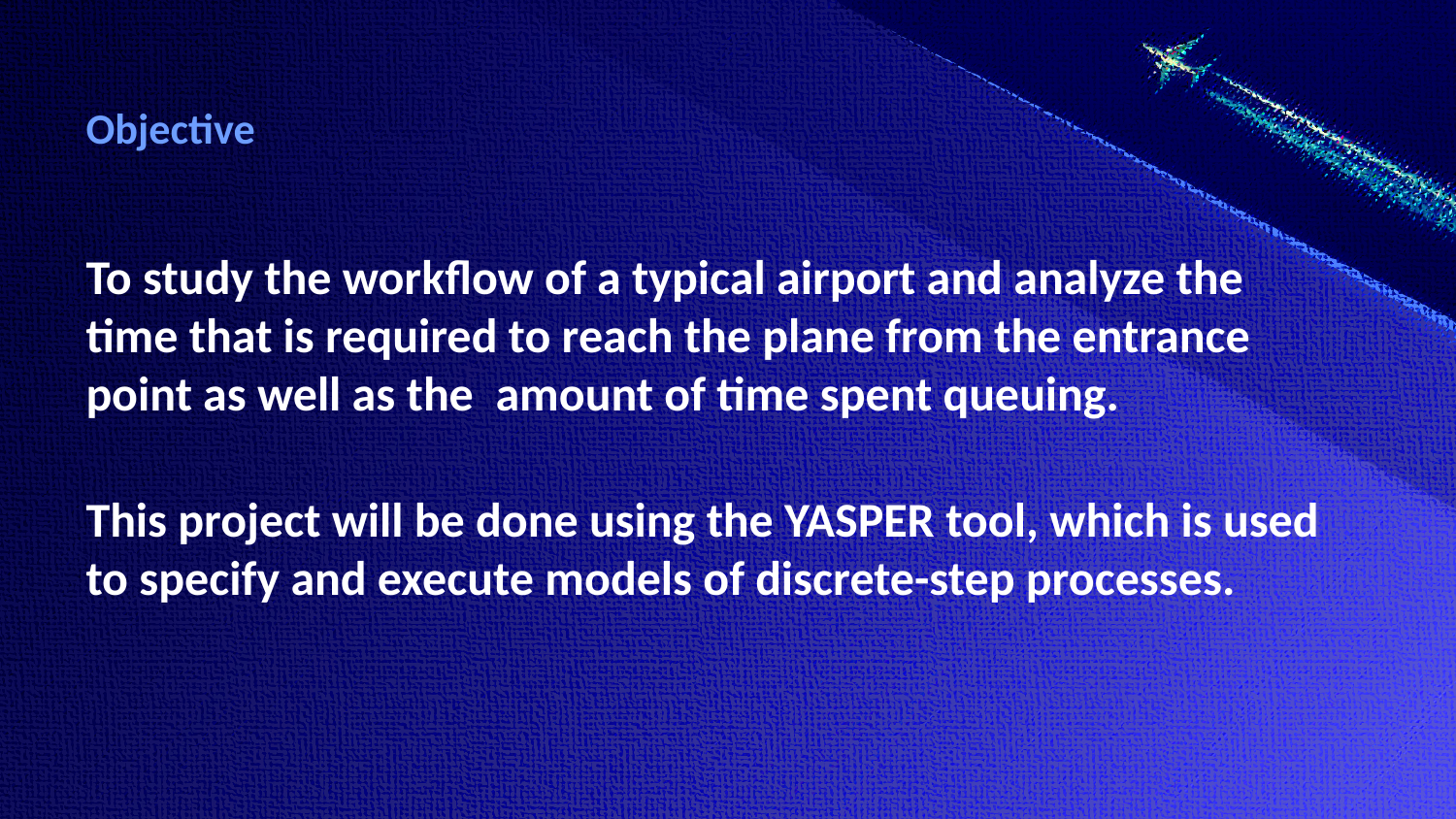

# Objective
To study the workflow of a typical airport and analyze the time that is required to reach the plane from the entrance point as well as the  amount of time spent queuing.
This project will be done using the YASPER tool, which is used to specify and execute models of discrete-step processes.